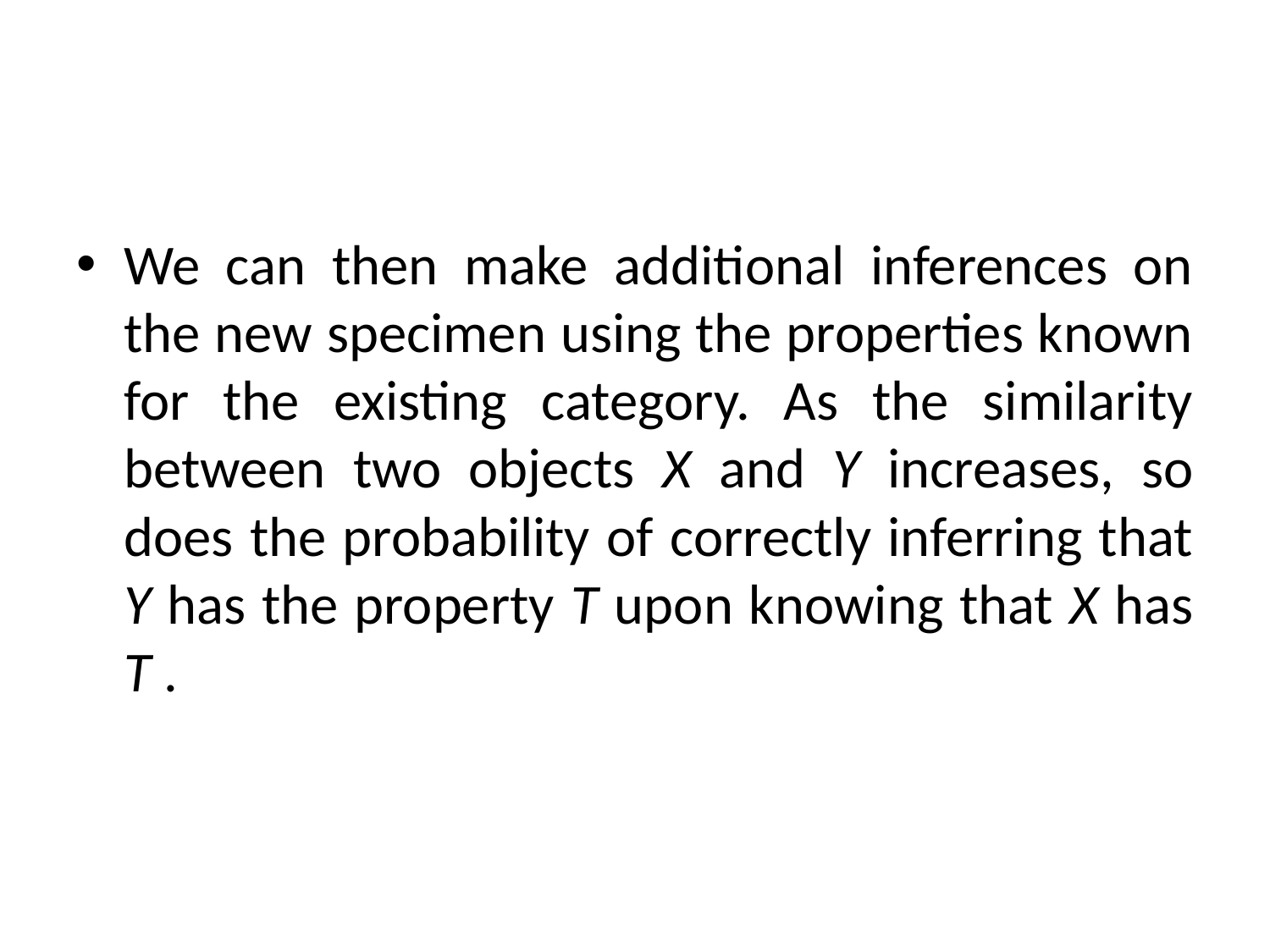

#
We can then make additional inferences on the new specimen using the properties known for the existing category. As the similarity between two objects X and Y increases, so does the probability of correctly inferring that Y has the property T upon knowing that X has T .